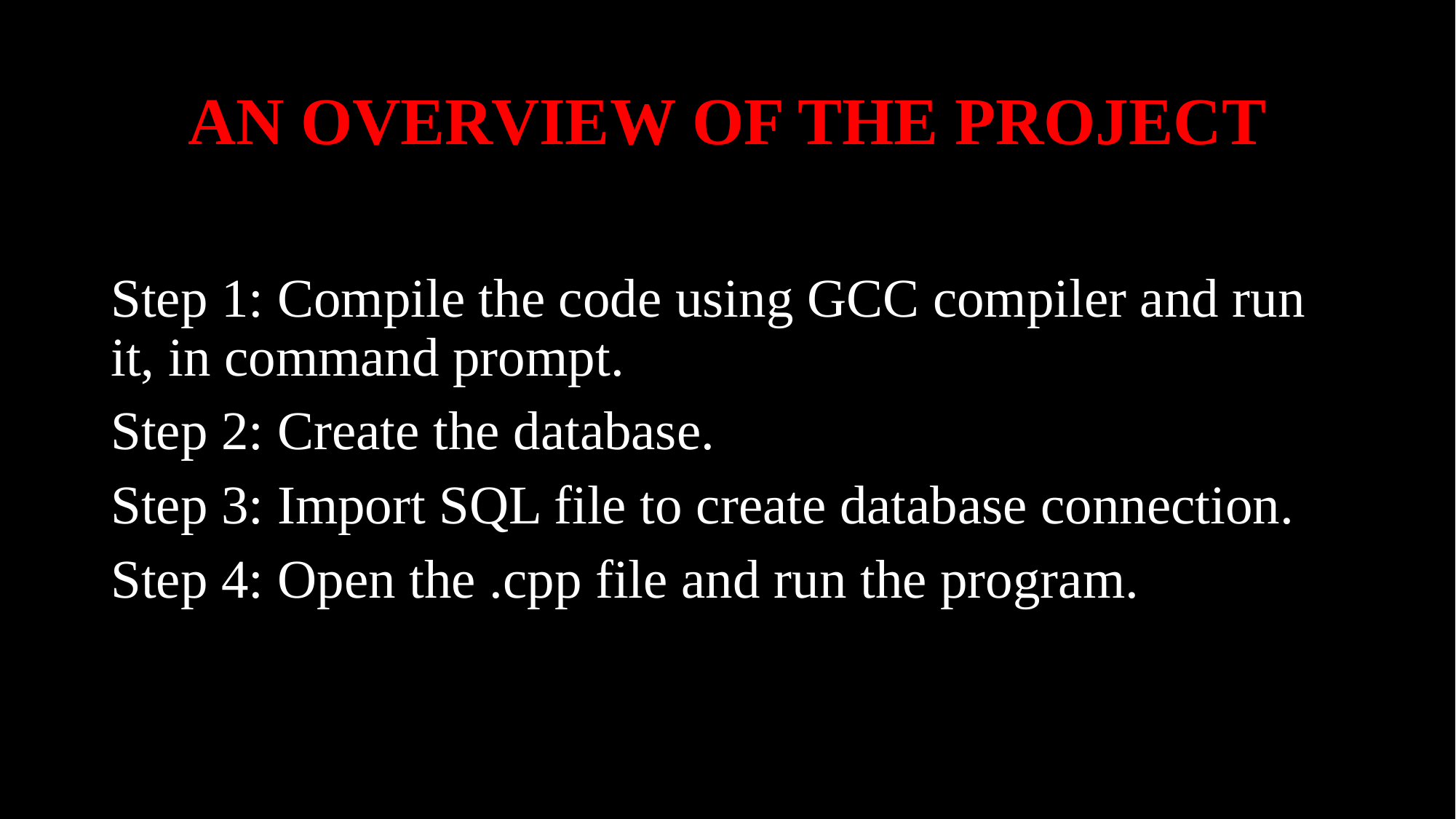

# AN OVERVIEW OF THE PROJECT
Step 1: Compile the code using GCC compiler and run it, in command prompt.
Step 2: Create the database.
Step 3: Import SQL file to create database connection.
Step 4: Open the .cpp file and run the program.